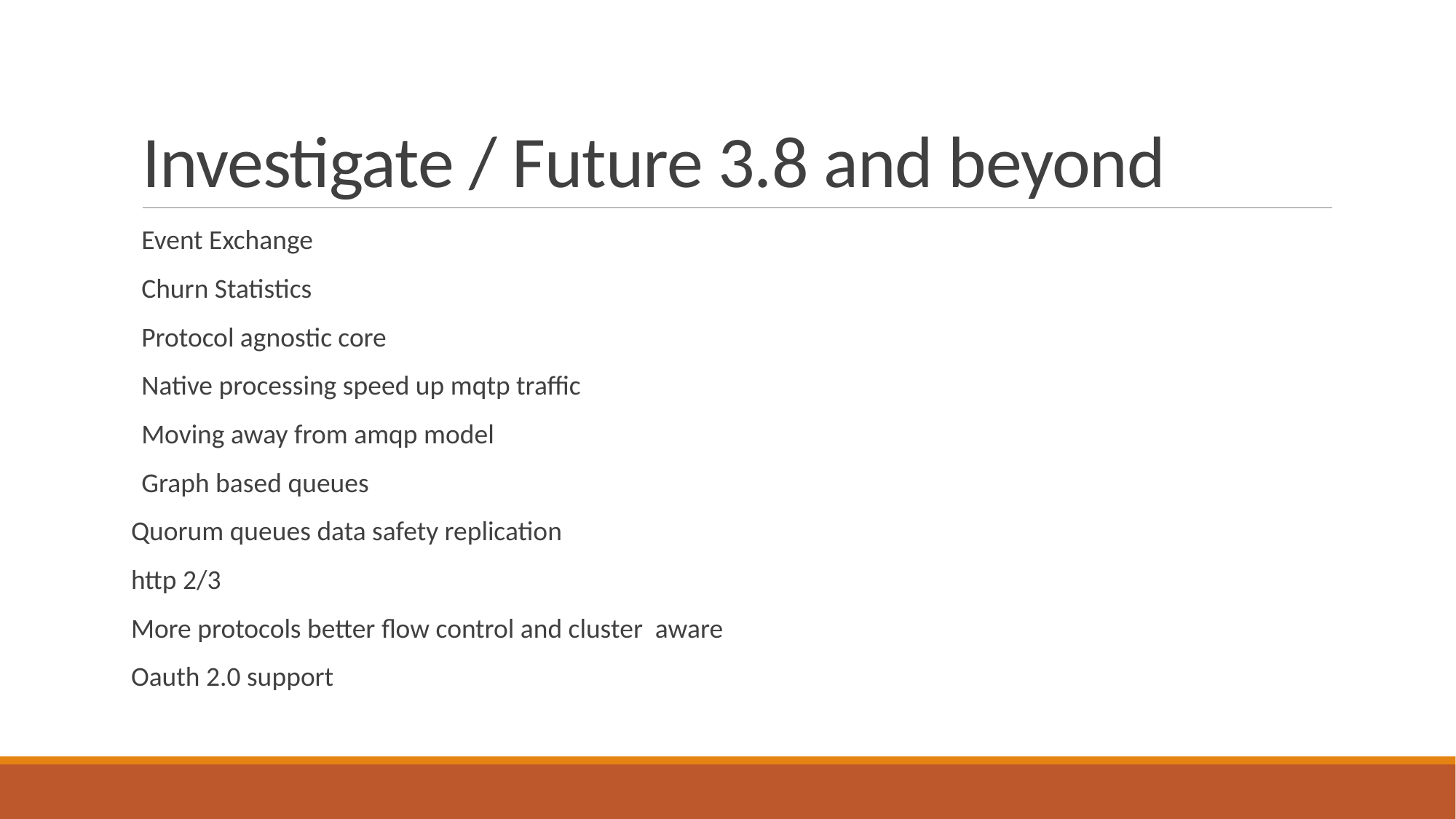

# Investigate / Future 3.8 and beyond
Event Exchange
Churn Statistics
Protocol agnostic core
Native processing speed up mqtp traffic
Moving away from amqp model
Graph based queues
Quorum queues data safety replication
http 2/3
More protocols better flow control and cluster  aware
Oauth 2.0 support